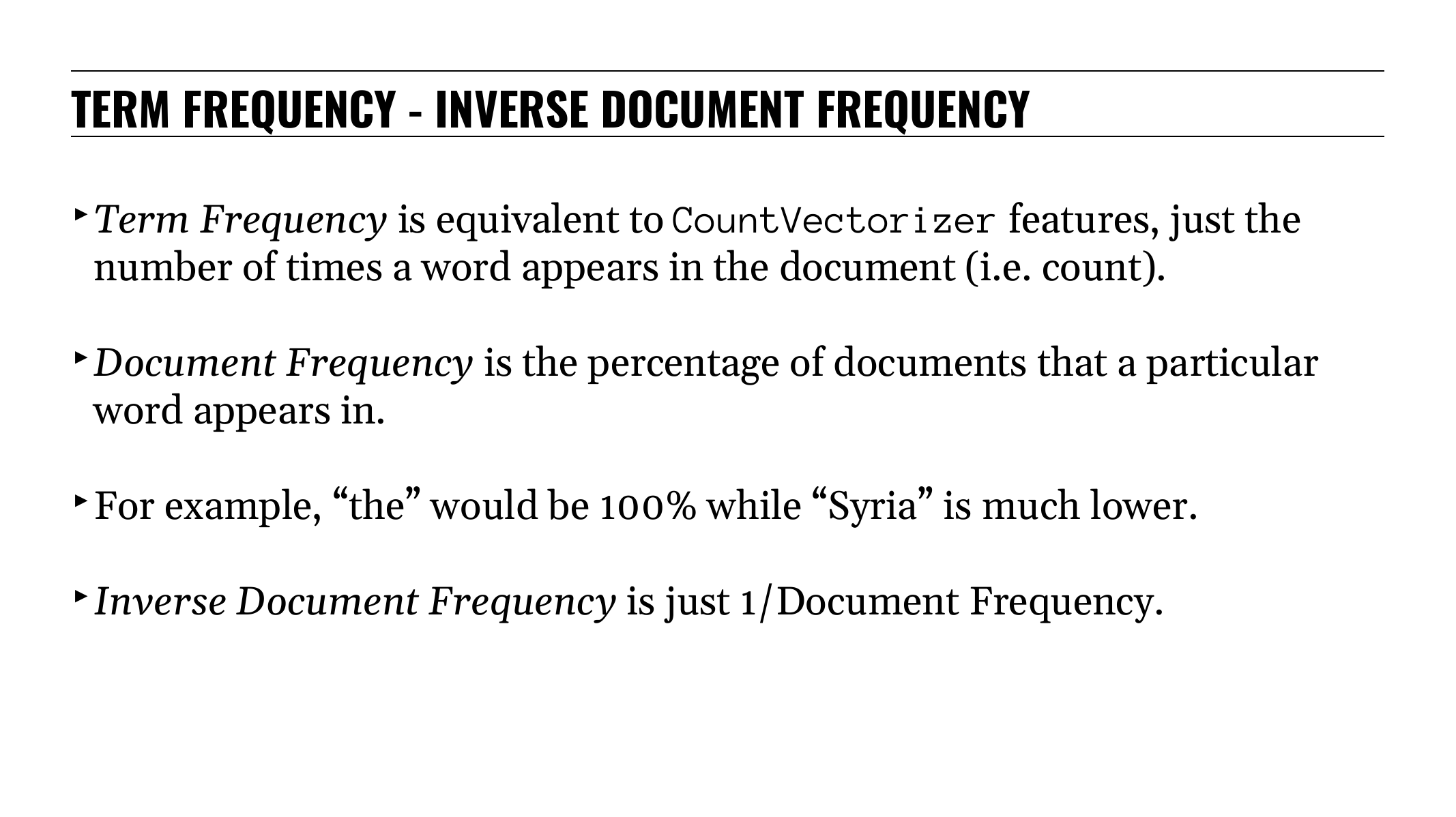

TERM FREQUENCY - INVERSE DOCUMENT FREQUENCY

Term Frequency is equivalent to CountVectorizer features, just the number of times a word appears in the document (i.e. count).

Document Frequency is the percentage of documents that a particular word appears in.

For example, “the” would be 100% while “Syria” is much lower.

Inverse Document Frequency is just 1/Document Frequency.